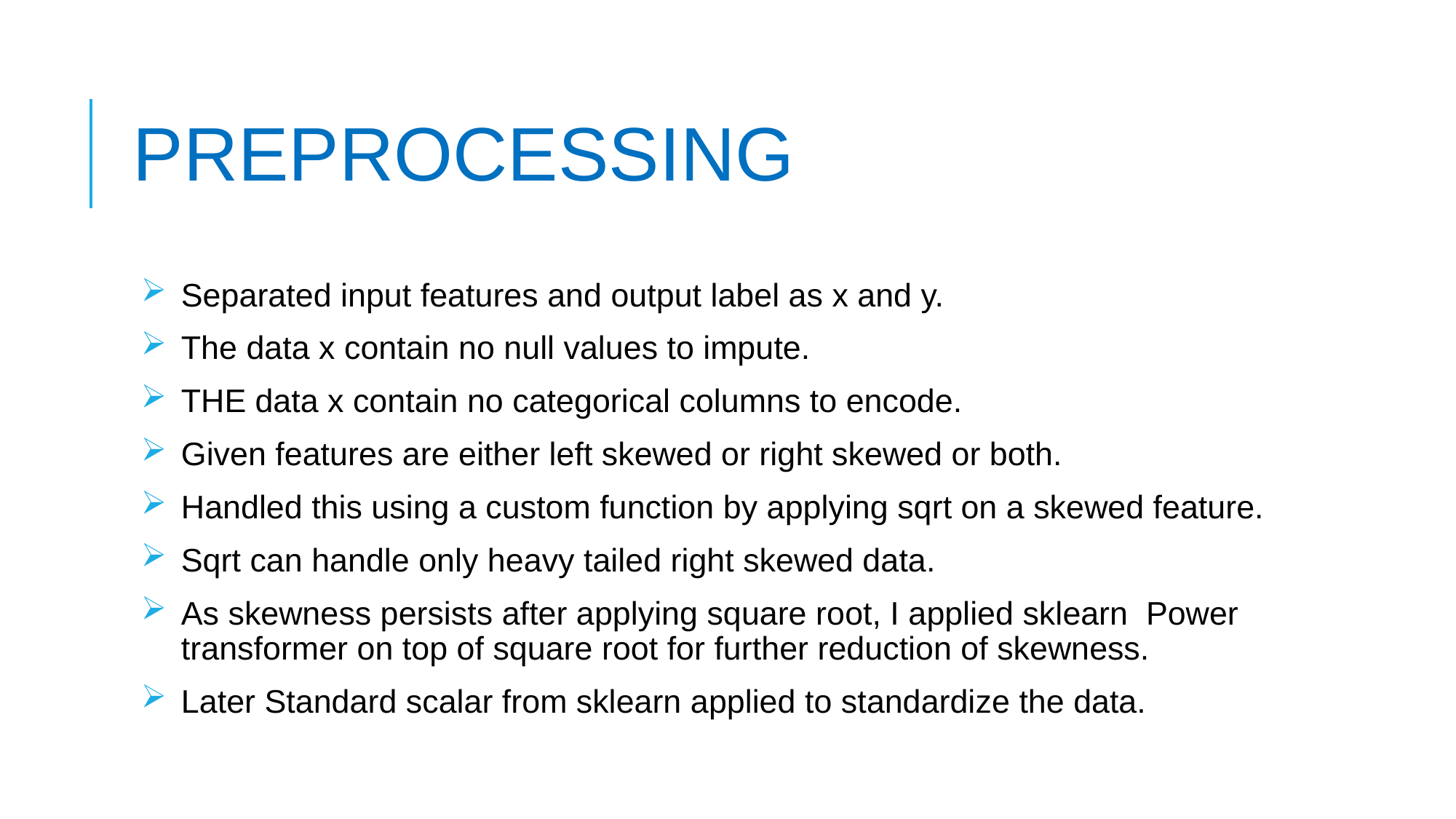

# PREPROCESSING
Separated input features and output label as x and y.
The data x contain no null values to impute.
THE data x contain no categorical columns to encode.
Given features are either left skewed or right skewed or both.
Handled this using a custom function by applying sqrt on a skewed feature.
Sqrt can handle only heavy tailed right skewed data.
As skewness persists after applying square root, I applied sklearn  Power transformer on top of square root for further reduction of skewness.
Later Standard scalar from sklearn applied to standardize the data.